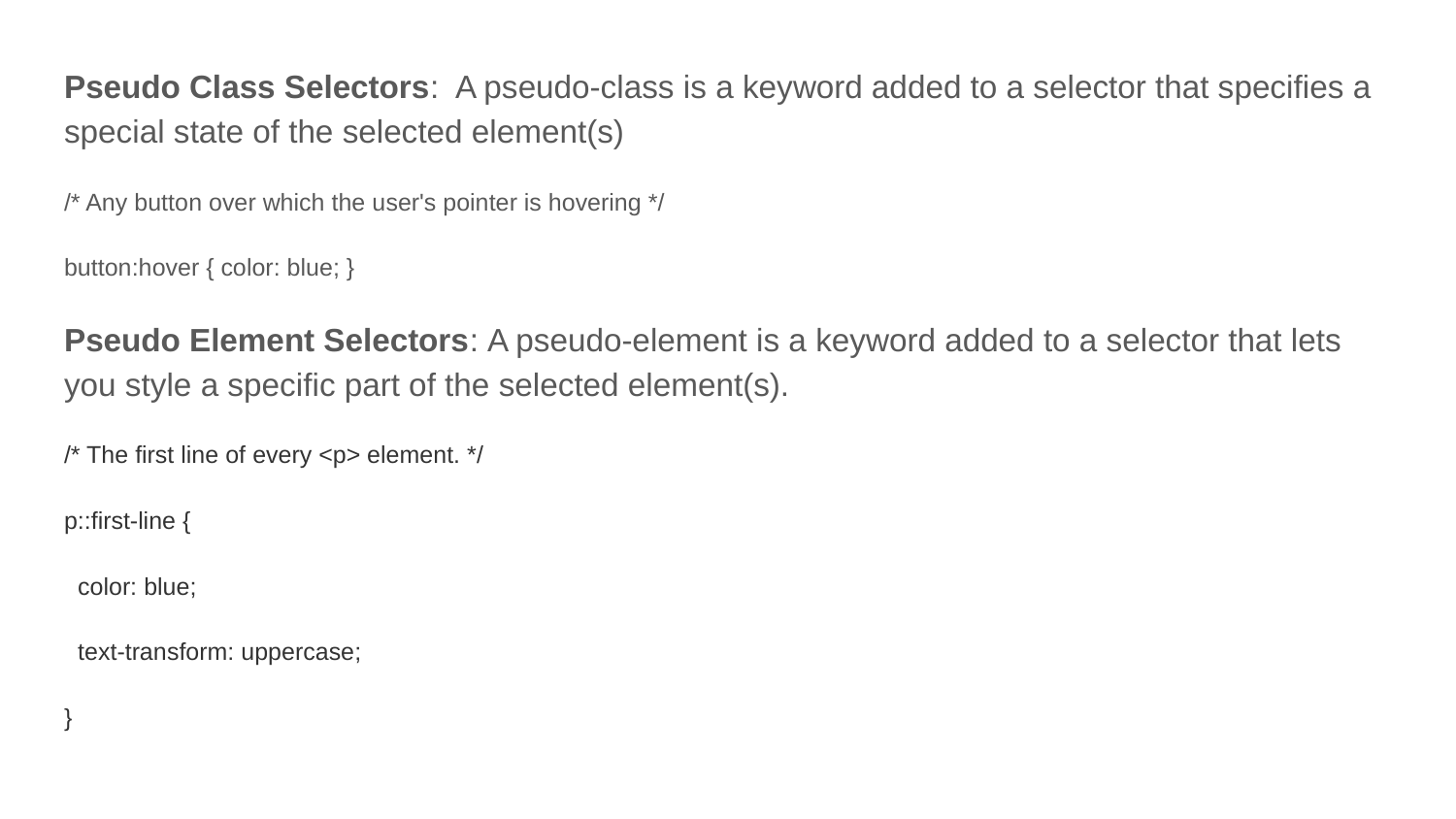

Pseudo Class Selectors:  A pseudo-class is a keyword added to a selector that specifies a special state of the selected element(s)
/* Any button over which the user's pointer is hovering */
button:hover { color: blue; }
Pseudo Element Selectors: A pseudo-element is a keyword added to a selector that lets you style a specific part of the selected element(s).
/* The first line of every <p> element. */
p::first-line {
  color: blue;
  text-transform: uppercase;
}